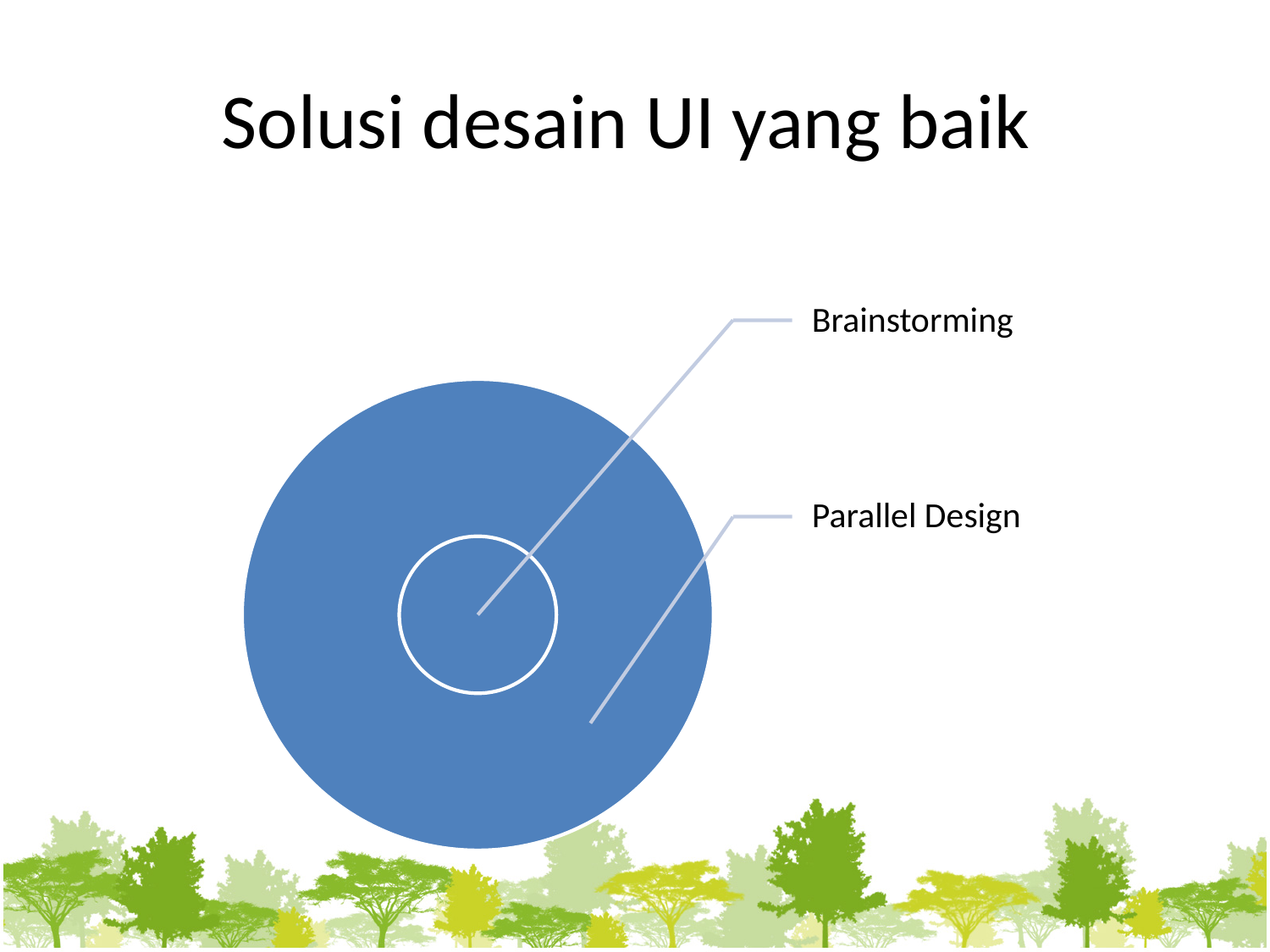

# Solusi desain UI yang baik
Brainstorming
Parallel Design